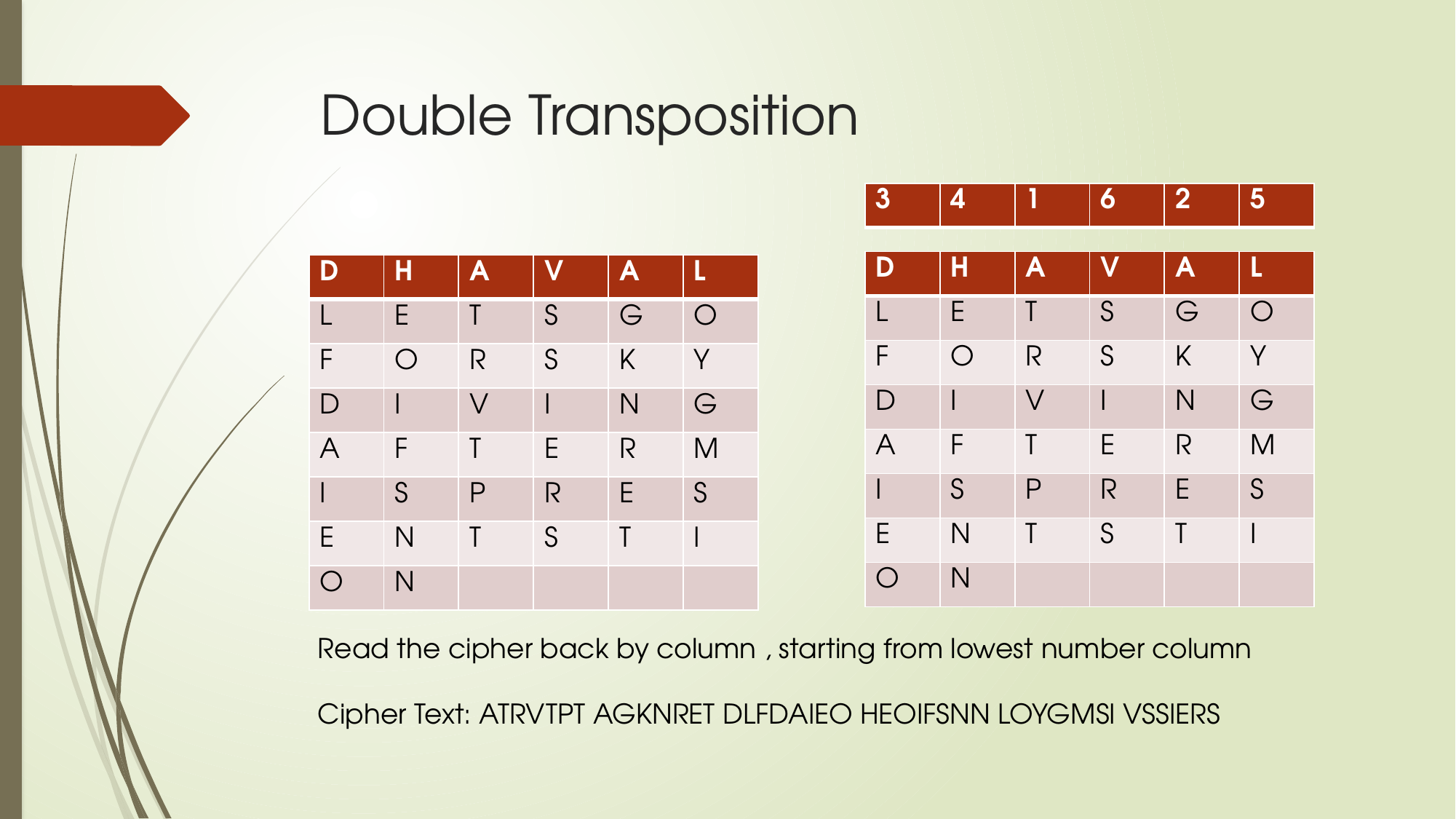

# Double Transposition
| 3 | 4 | 1 | 6 | 2 | 5 |
| --- | --- | --- | --- | --- | --- |
| D | H | A | V | A | L |
| --- | --- | --- | --- | --- | --- |
| L | E | T | S | G | O |
| F | O | R | S | K | Y |
| D | I | V | I | N | G |
| A | F | T | E | R | M |
| I | S | P | R | E | S |
| E | N | T | S | T | I |
| O | N |  |  |  |  |
| D | H | A | V | A | L |
| --- | --- | --- | --- | --- | --- |
| L | E | T | S | G | O |
| F | O | R | S | K | Y |
| D | I | V | I | N | G |
| A | F | T | E | R | M |
| I | S | P | R | E | S |
| E | N | T | S | T | I |
| O | N |  |  |  |  |
Read the cipher back by column , starting from lowest number column

Cipher Text: ATRVTPT AGKNRET DLFDAIEO HEOIFSNN LOYGMSI VSSIERS